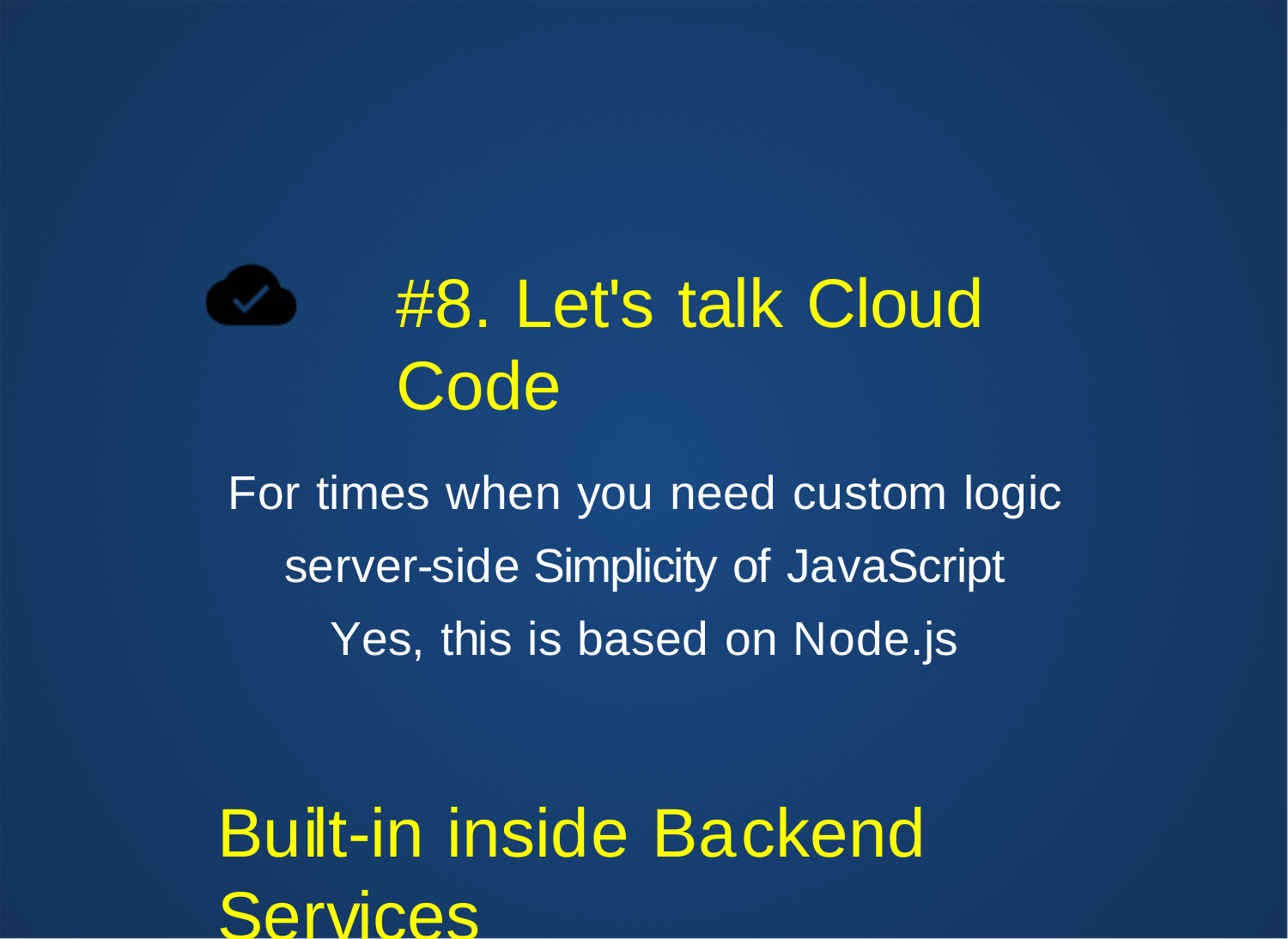

#8. Let's talk Cloud Code
For times when you need custom logic server-side Simplicity of JavaScript
Yes, this is based on Node.js
Built-in inside Backend Services